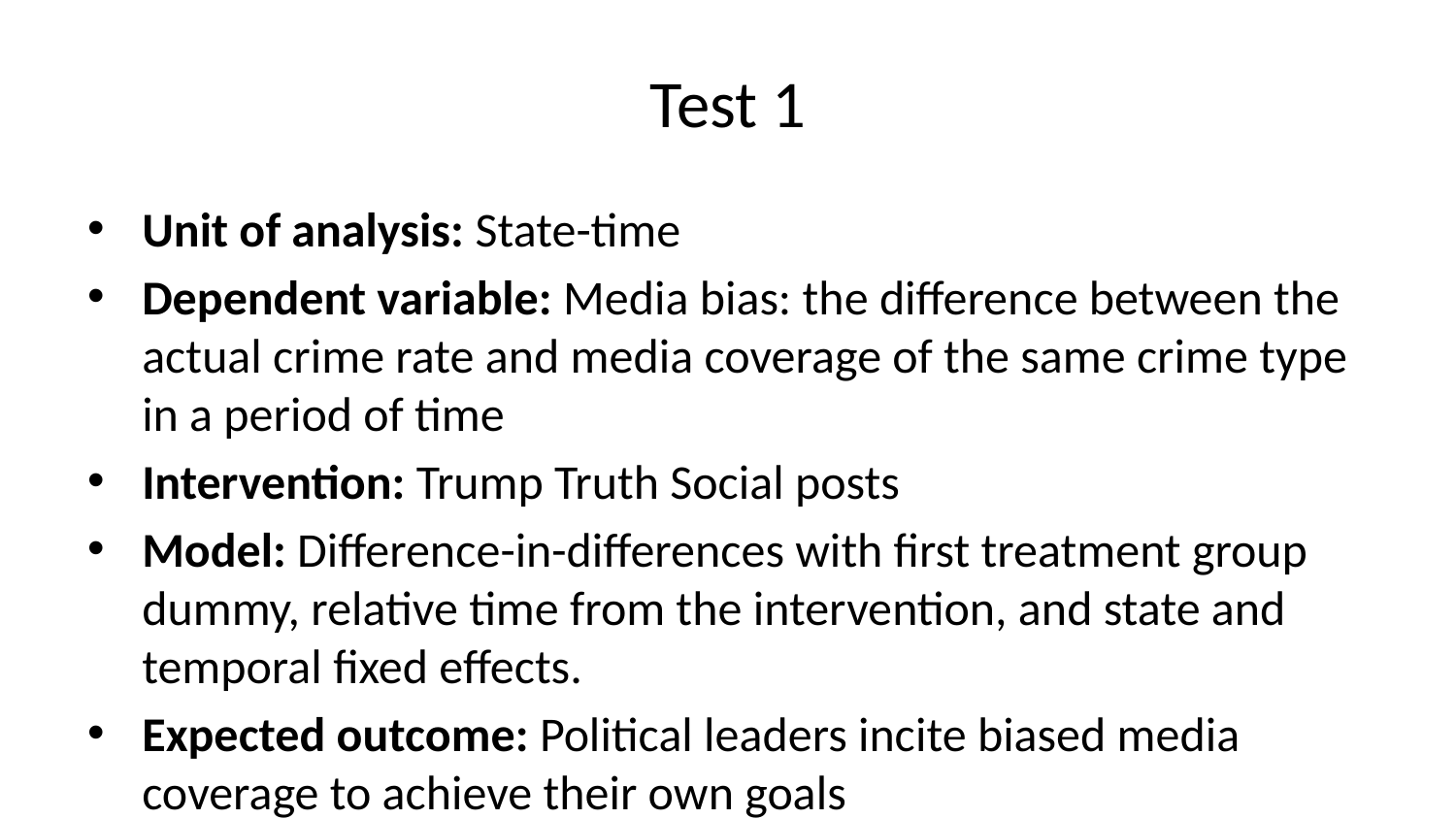

# Test 1
Unit of analysis: State-time
Dependent variable: Media bias: the difference between the actual crime rate and media coverage of the same crime type in a period of time
Intervention: Trump Truth Social posts
Model: Difference-in-differences with first treatment group dummy, relative time from the intervention, and state and temporal fixed effects.
Expected outcome: Political leaders incite biased media coverage to achieve their own goals